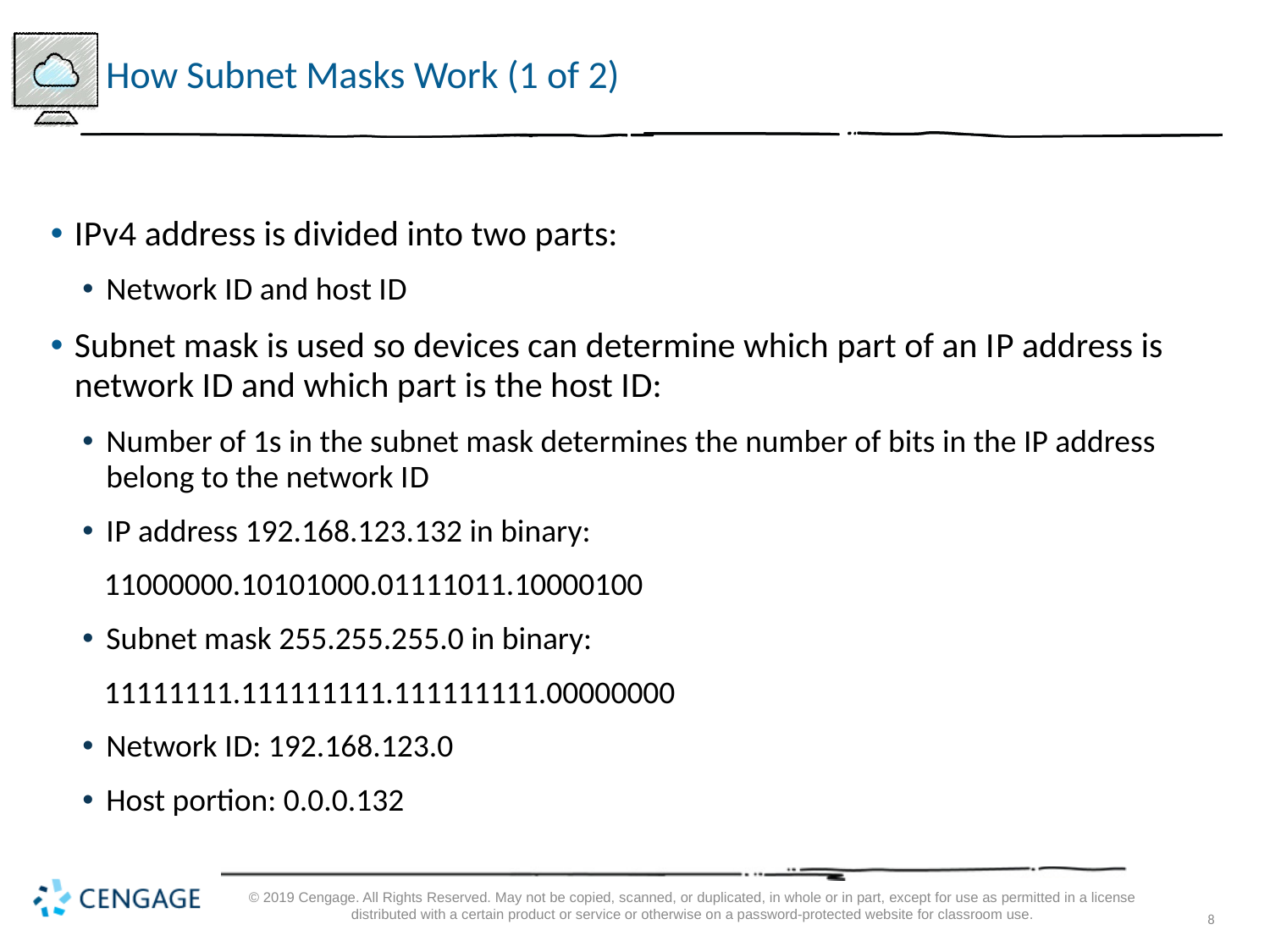

# How Subnet Masks Work (1 of 2)
I P v 4 address is divided into two parts:
Network I D and host I D
Subnet mask is used so devices can determine which part of an I P address is network I D and which part is the host I D:
Number of 1s in the subnet mask determines the number of bits in the IP address belong to the network I D
I P address 192.168.123.132 in binary:
   11000000.10101000.01111011.10000100
Subnet mask 255.255.255.0 in binary:
   11111111.111111111.111111111.00000000
Network I D: 192.168.123.0
Host portion: 0.0.0.132
© 2019 Cengage. All Rights Reserved. May not be copied, scanned, or duplicated, in whole or in part, except for use as permitted in a license distributed with a certain product or service or otherwise on a password-protected website for classroom use.